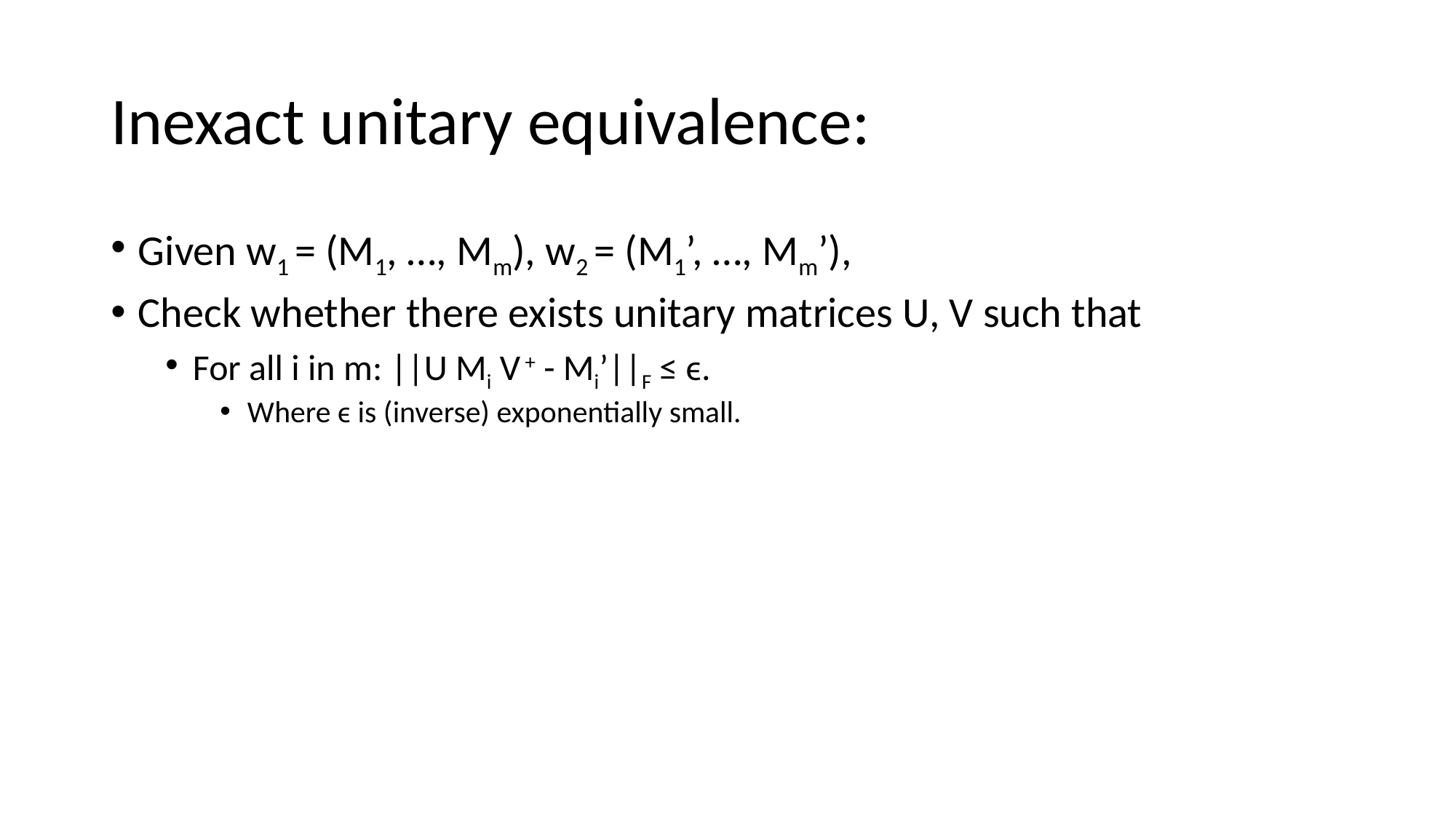

# Inexact unitary equivalence:
Given w1 = (M1, …, Mm), w2 = (M1’, …, Mm’),
Check whether there exists unitary matrices U, V such that
For all i in m: ||U Mi V + - Mi’||F ≤ ϵ.
Where ϵ is (inverse) exponentially small.